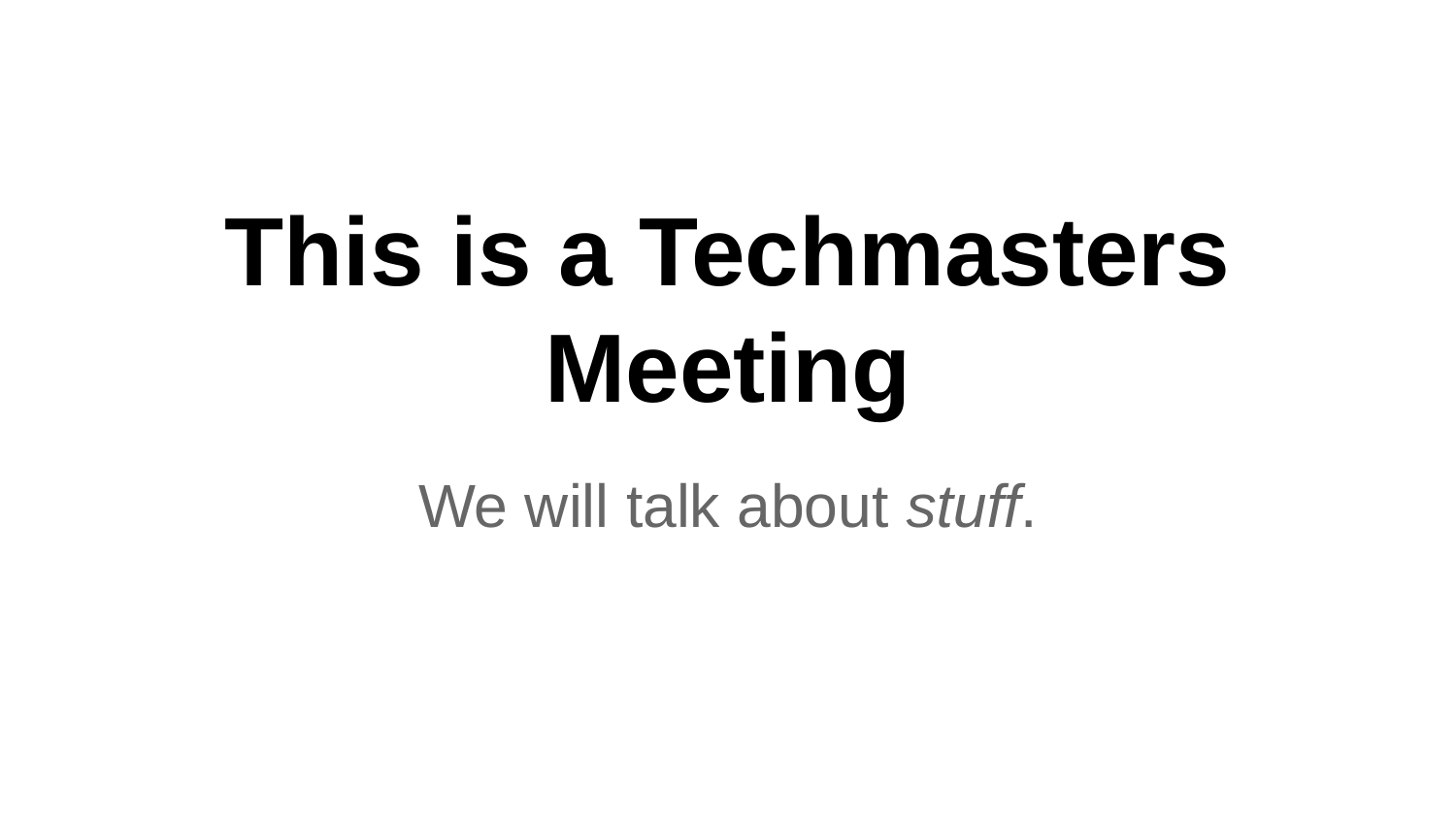

# This is a Techmasters Meeting
We will talk about stuff.